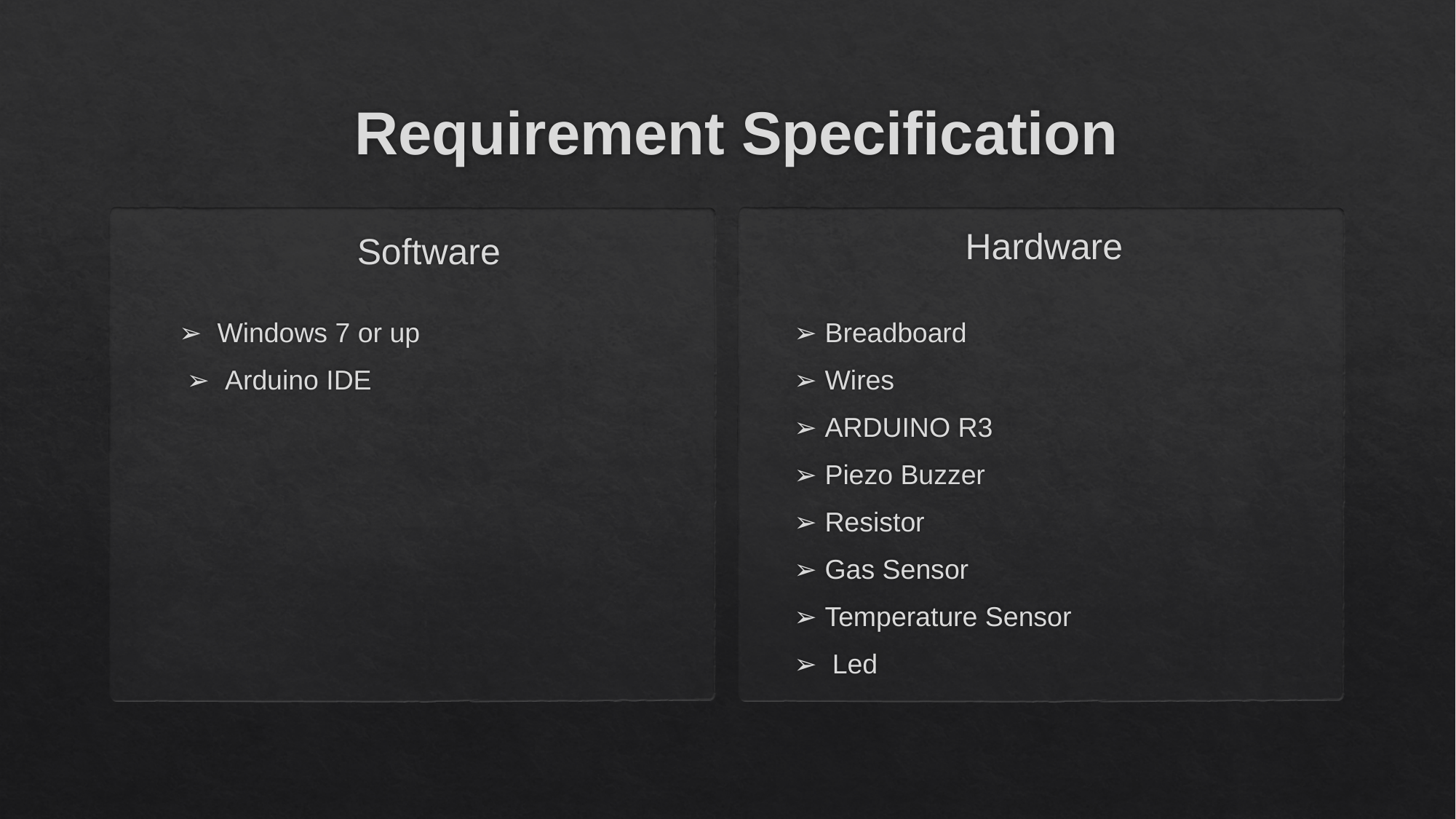

# Requirement Specification
Hardware
Software
➢  Windows 7 or up
 ➢  Arduino IDE
➢ Breadboard
➢ Wires
➢ ARDUINO R3
➢ Piezo Buzzer
➢ Resistor
➢ Gas Sensor
➢ Temperature Sensor
➢  Led